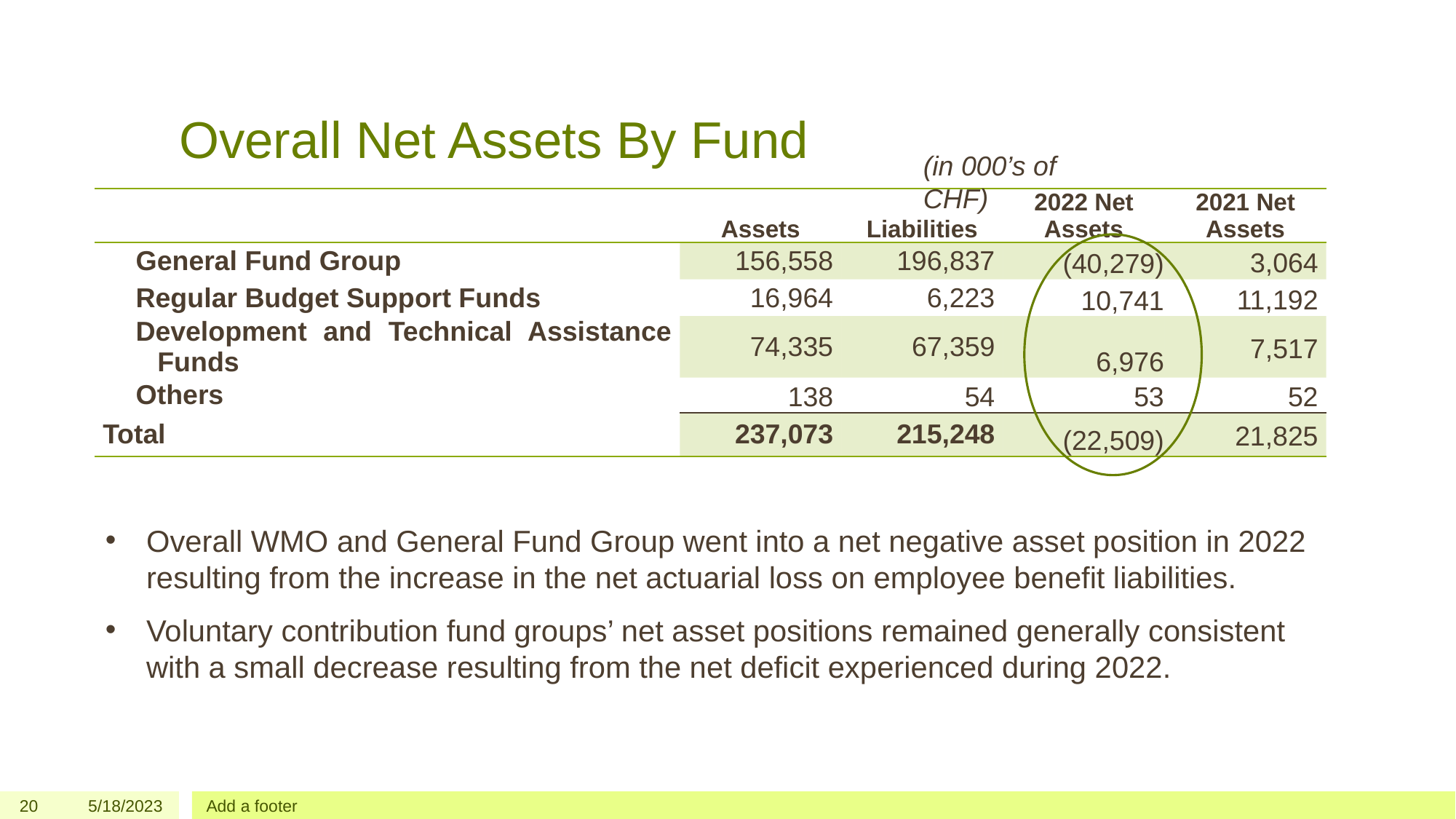

# Overall Net Assets By Fund
(in 000’s of CHF)
|  | Assets | Liabilities | 2022 Net Assets | 2021 Net Assets |
| --- | --- | --- | --- | --- |
| General Fund Group | 156,558 | 196,837 | (40,279) | 3,064 |
| Regular Budget Support Funds | 16,964 | 6,223 | 10,741 | 11,192 |
| Development and Technical Assistance Funds | 74,335 | 67,359 | 6,976 | 7,517 |
| Others | 138 | 54 | 53 | 52 |
| Total | 237,073 | 215,248 | (22,509) | 21,825 |

Overall WMO and General Fund Group went into a net negative asset position in 2022 resulting from the increase in the net actuarial loss on employee benefit liabilities.
Voluntary contribution fund groups’ net asset positions remained generally consistent with a small decrease resulting from the net deficit experienced during 2022.
20
5/18/2023
Add a footer